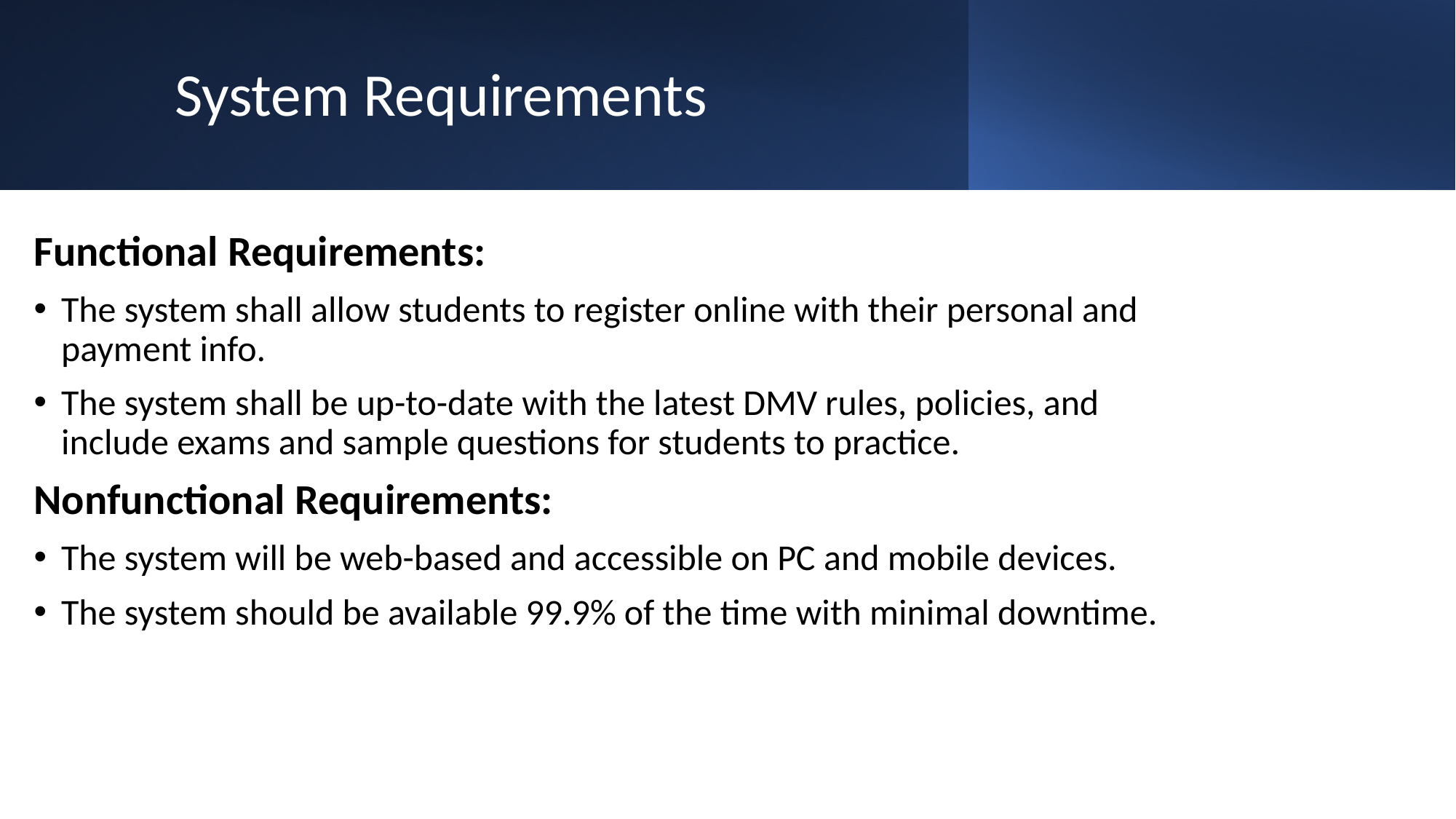

# System Requirements
Functional Requirements:
The system shall allow students to register online with their personal and payment info.
The system shall be up-to-date with the latest DMV rules, policies, and include exams and sample questions for students to practice.
Nonfunctional Requirements:
The system will be web-based and accessible on PC and mobile devices.
The system should be available 99.9% of the time with minimal downtime.